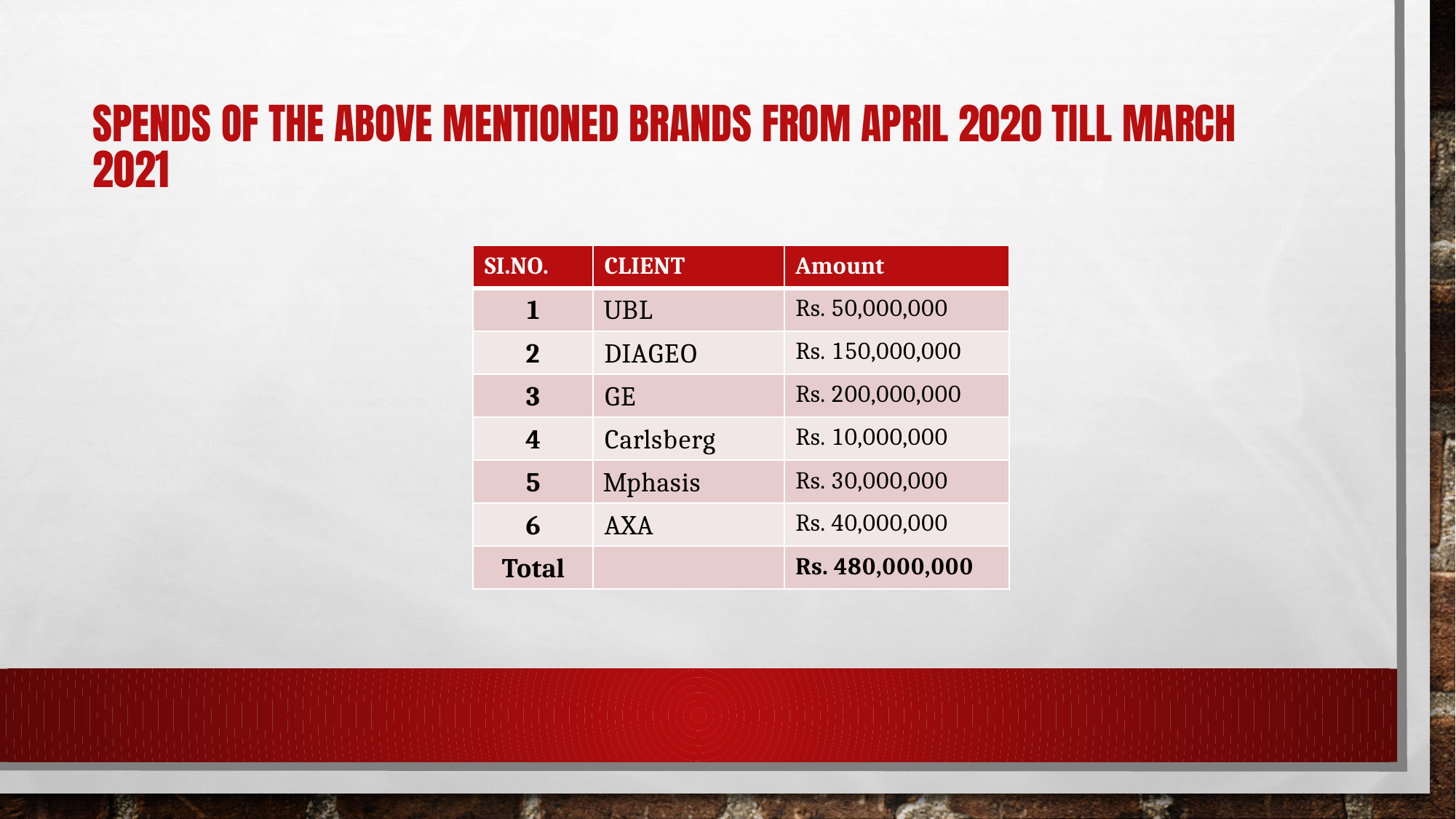

# Spends of the Above Mentioned Brands from April 2020 till March 2021
| SI.NO. | CLIENT | Amount |
| --- | --- | --- |
| 1 | UBL | Rs. 50,000,000 |
| 2 | DIAGEO | Rs. 150,000,000 |
| 3 | GE | Rs. 200,000,000 |
| 4 | Carlsberg | Rs. 10,000,000 |
| 5 | Mphasis | Rs. 30,000,000 |
| 6 | AXA | Rs. 40,000,000 |
| Total |  | Rs. 480,000,000 |